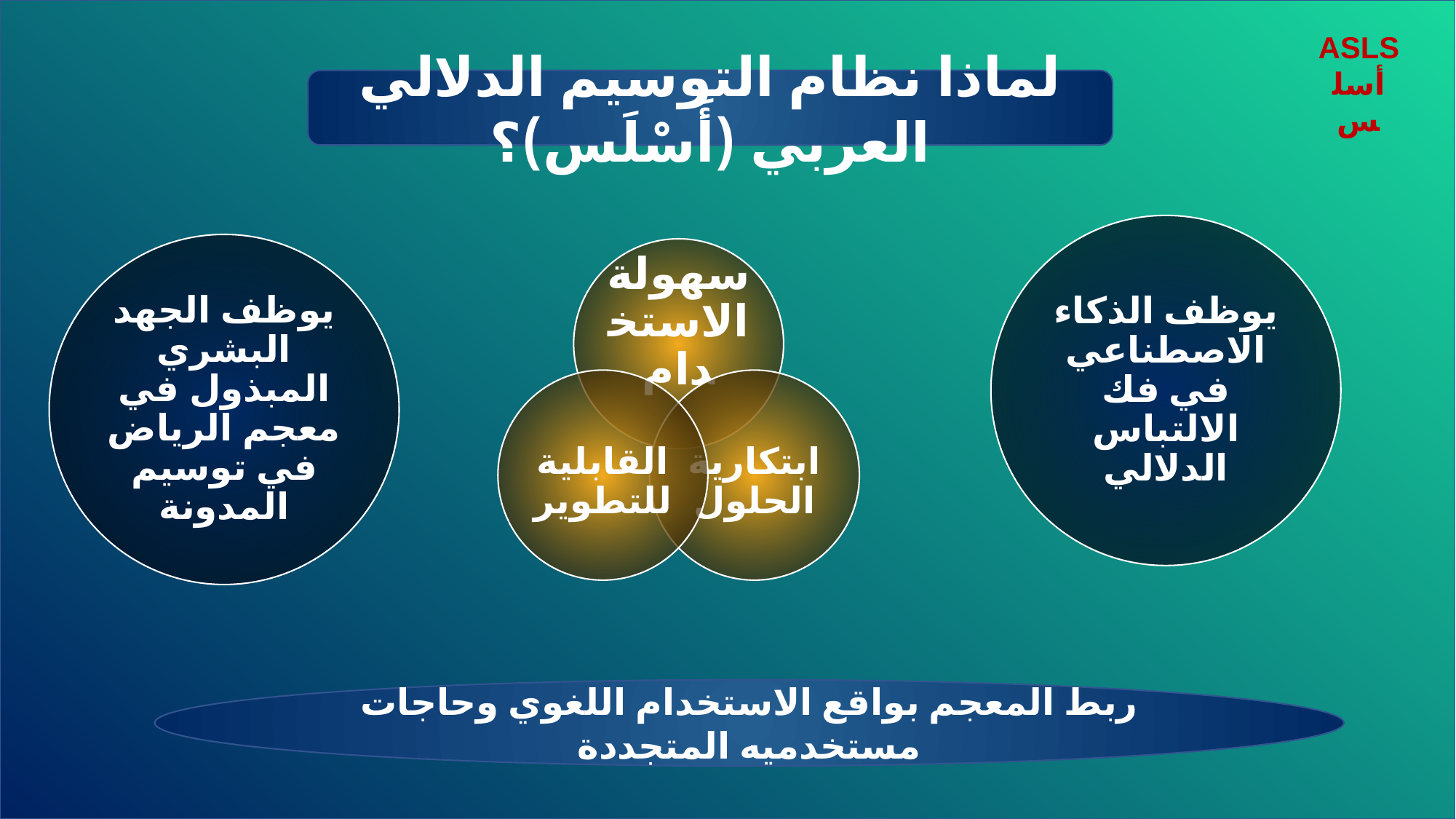

ASLS
أسلس
لماذا نظام التوسيم الدلالي العربي (أَسْلَس)؟
يوظف الذكاء الاصطناعي في فك الالتباس الدلالي
يوظف الجهد البشري المبذول في معجم الرياض في توسيم المدونة
سهولة الاستخدام
ابتكارية الحلول
القابلية للتطوير
ربط المعجم بواقع الاستخدام اللغوي وحاجات مستخدميه المتجددة